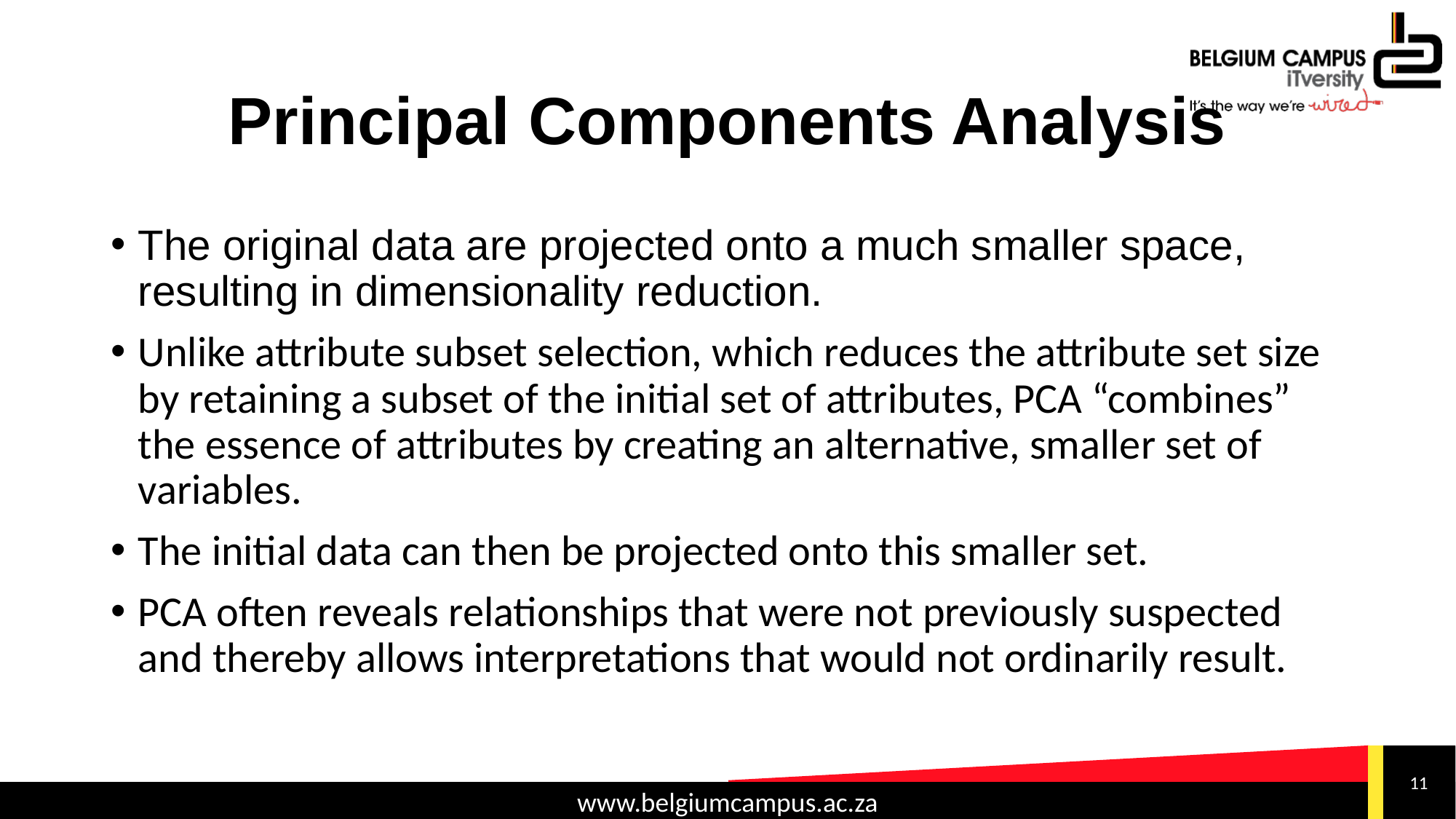

# Principal Components Analysis
The original data are projected onto a much smaller space, resulting in dimensionality reduction.
Unlike attribute subset selection, which reduces the attribute set size by retaining a subset of the initial set of attributes, PCA “combines” the essence of attributes by creating an alternative, smaller set of variables.
The initial data can then be projected onto this smaller set.
PCA often reveals relationships that were not previously suspected and thereby allows interpretations that would not ordinarily result.